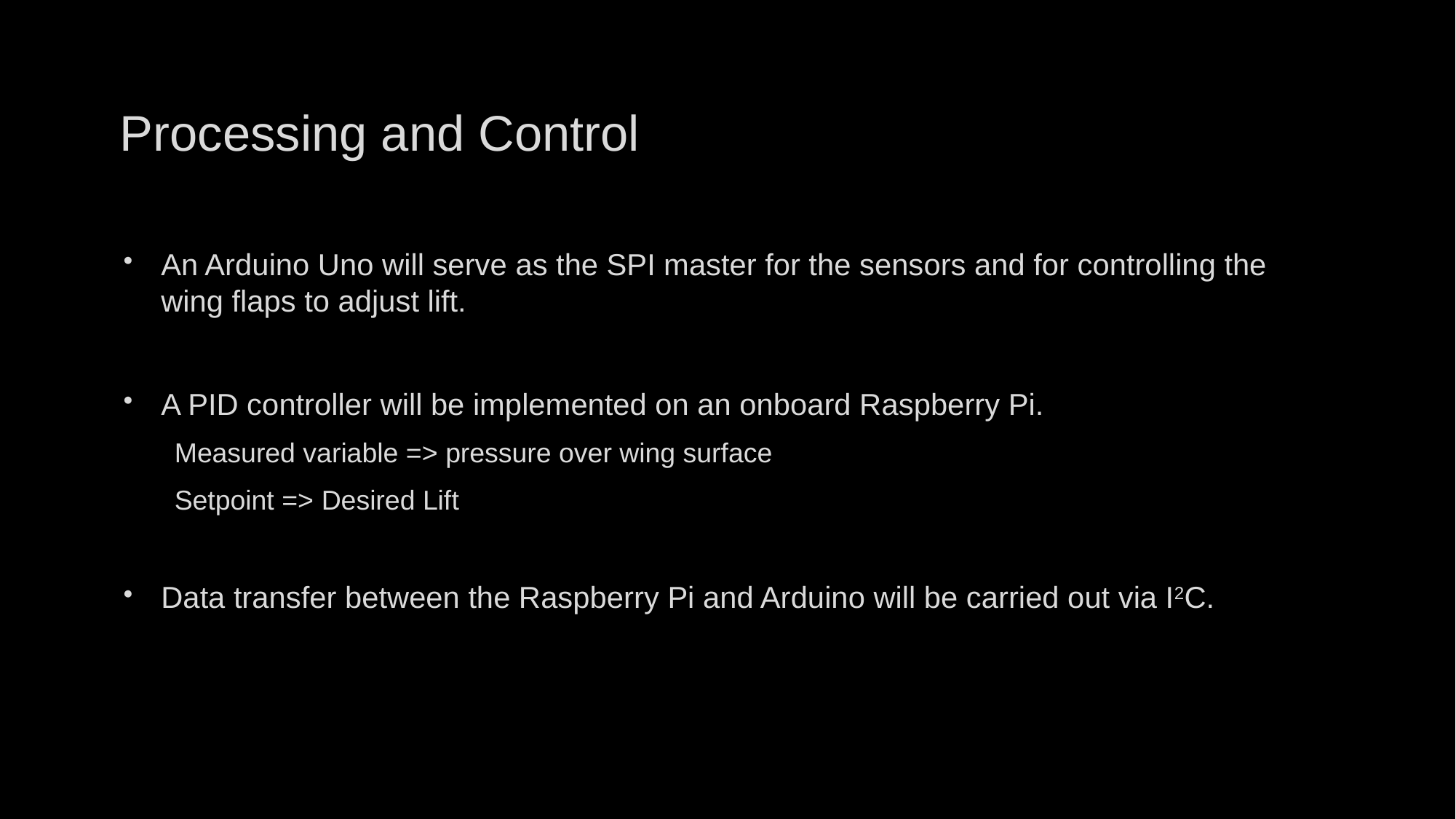

# Processing and Control
An Arduino Uno will serve as the SPI master for the sensors and for controlling the wing flaps to adjust lift.

A PID controller will be implemented on an onboard Raspberry Pi.
Measured variable => pressure over wing surface
Setpoint => Desired Lift

Data transfer between the Raspberry Pi and Arduino will be carried out via I2C.